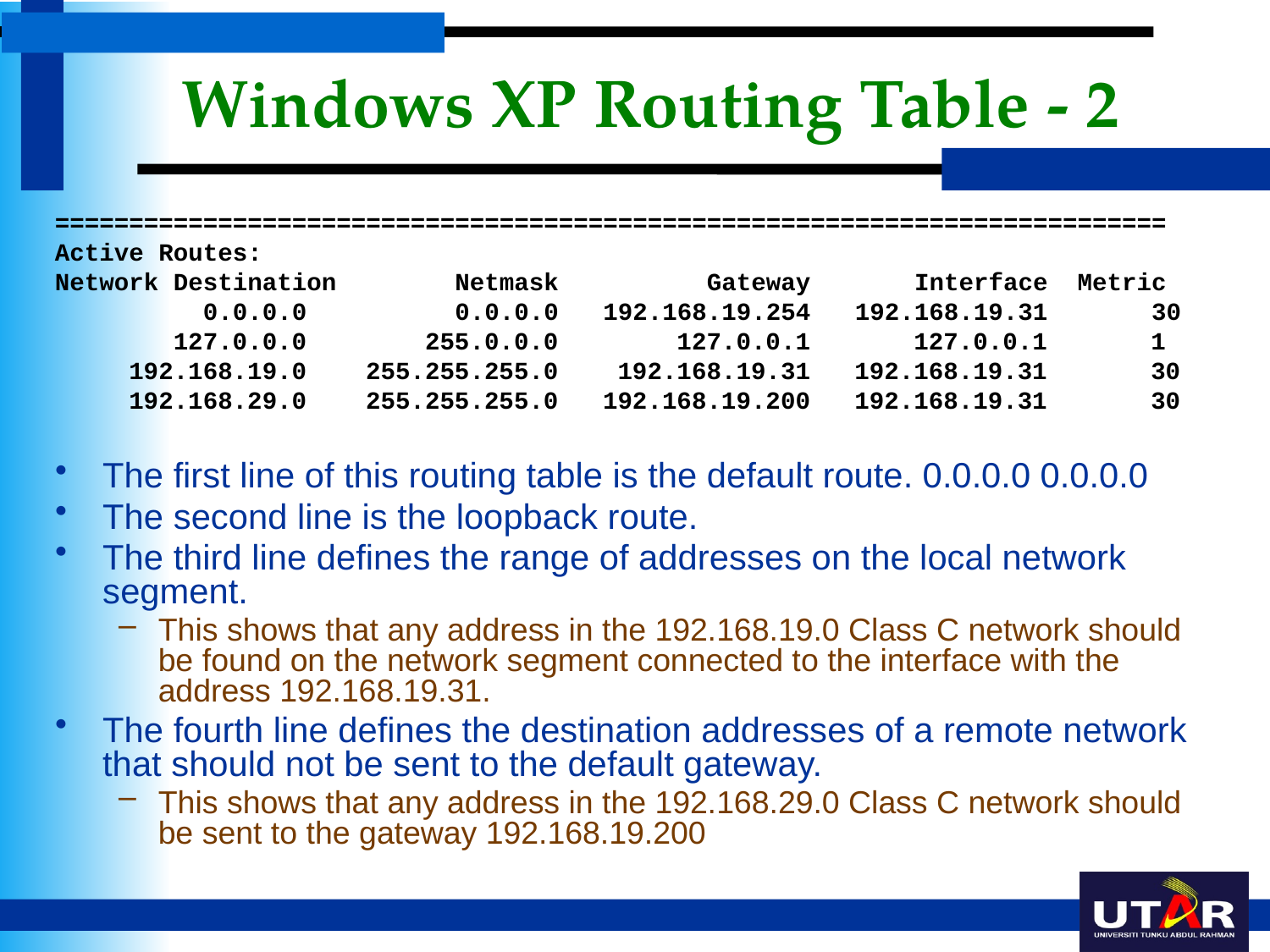

# Windows XP Routing Table - 2
===========================================================================
Active Routes:
Network Destination        Netmask          Gateway       Interface  Metric
          0.0.0.0          0.0.0.0   192.168.19.254   192.168.19.31       30
        127.0.0.0        255.0.0.0        127.0.0.1       127.0.0.1       1
     192.168.19.0    255.255.255.0    192.168.19.31   192.168.19.31       30
     192.168.29.0    255.255.255.0   192.168.19.200   192.168.19.31       30

The first line of this routing table is the default route. 0.0.0.0 0.0.0.0
The second line is the loopback route.
The third line defines the range of addresses on the local network segment.
This shows that any address in the 192.168.19.0 Class C network should be found on the network segment connected to the interface with the address 192.168.19.31.
The fourth line defines the destination addresses of a remote network that should not be sent to the default gateway.
This shows that any address in the 192.168.29.0 Class C network should be sent to the gateway 192.168.19.200